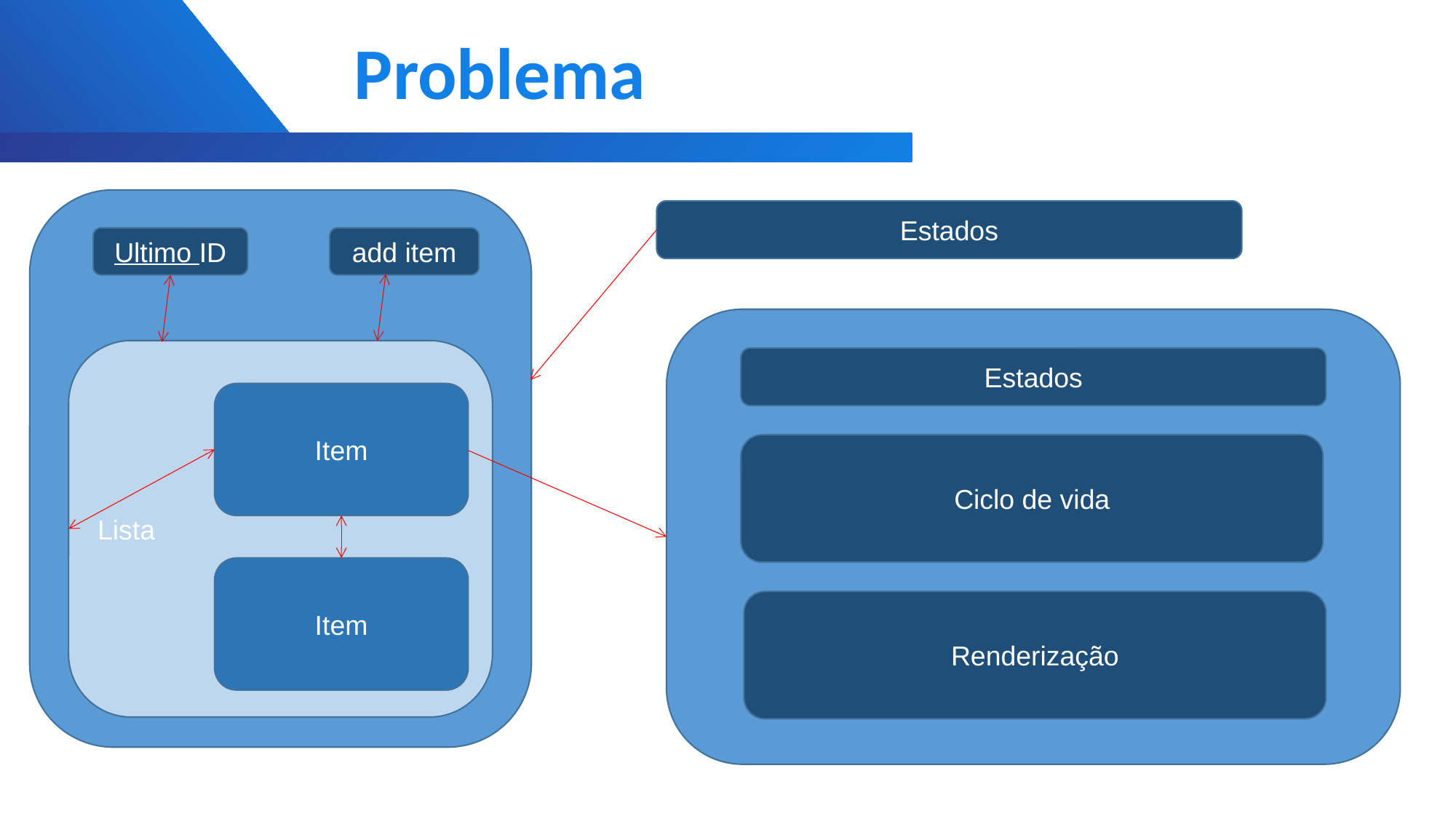

Problema

Estados
Ultimo ID
add item

Lista
Estados
Item
Ciclo de vida
Item
Renderização